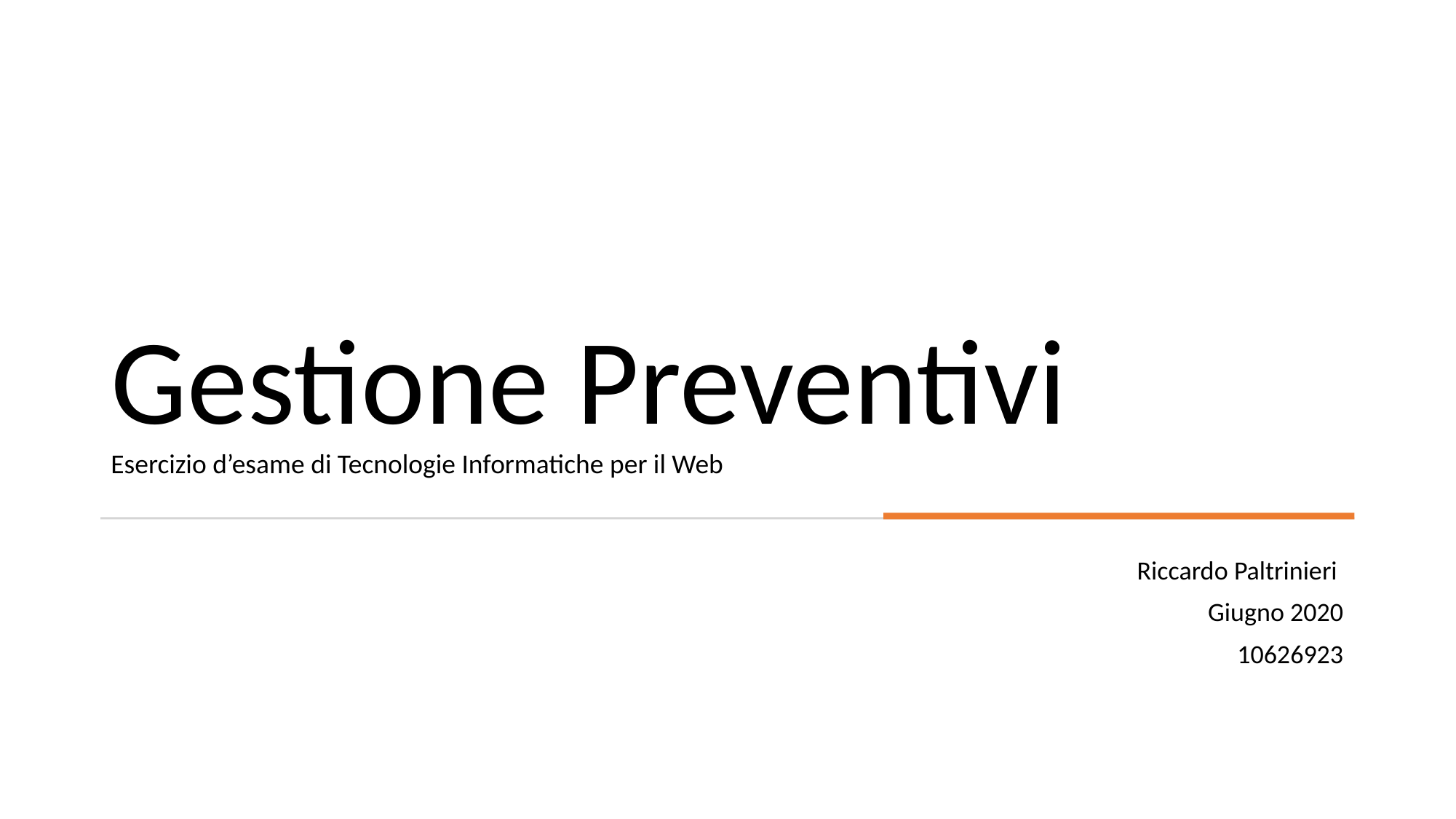

# Gestione Preventivi Esercizio d’esame di Tecnologie Informatiche per il Web

Riccardo Paltrinieri
Giugno 2020
10626923